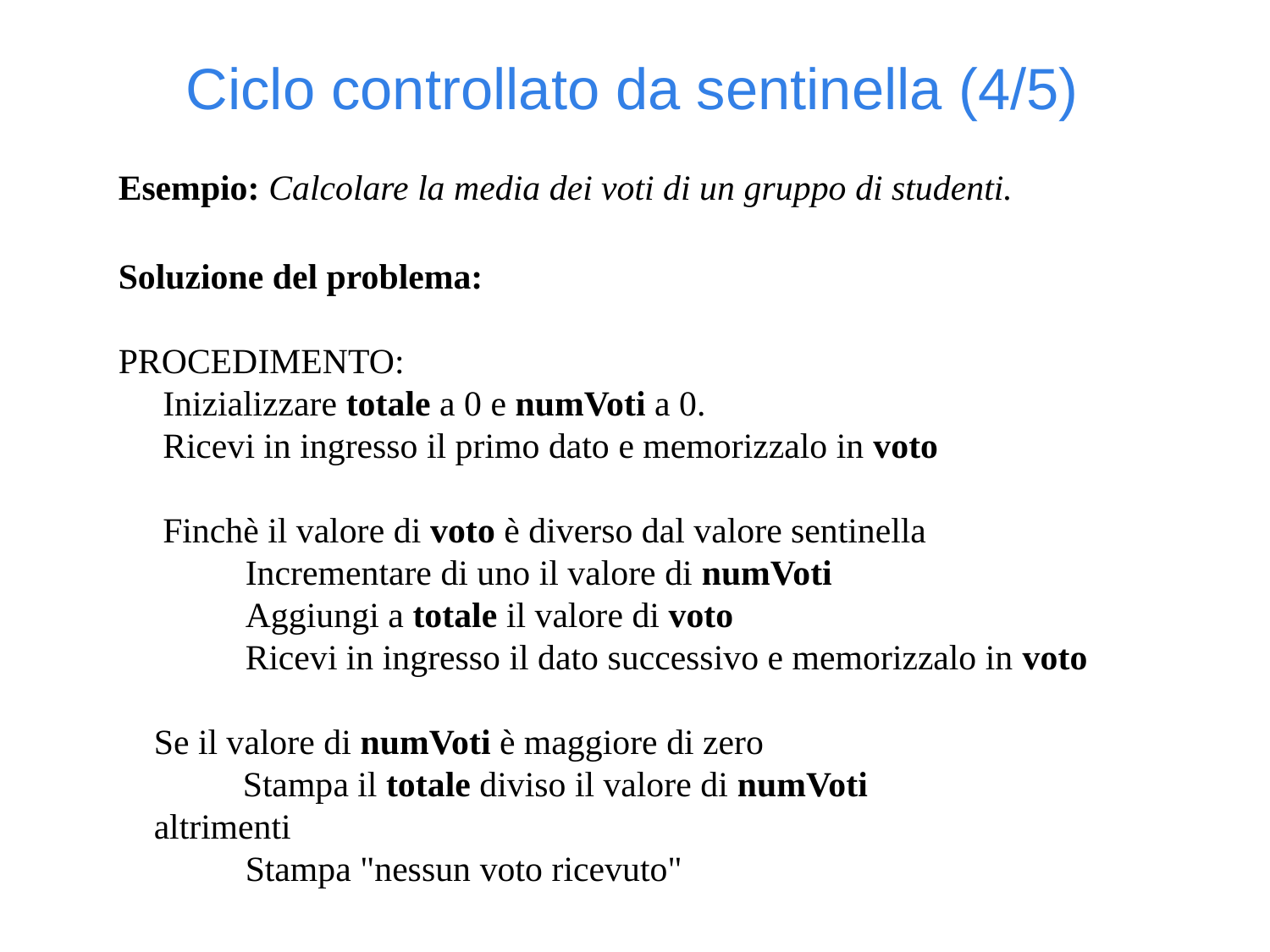

Ciclo controllato da sentinella (4/5)

Esempio: Calcolare la media dei voti di un gruppo di studenti.

Soluzione del problema:

PROCEDIMENTO:
     Inizializzare totale a 0 e numVoti a 0.
     Ricevi in ingresso il primo dato e memorizzalo in voto

     Finchè il valore di voto è diverso dal valore sentinella
	Incrementare di uno il valore di numVoti
	Aggiungi a totale il valore di voto
  	Ricevi in ingresso il dato successivo e memorizzalo in voto

    Se il valore di numVoti è maggiore di zero
              Stampa il totale diviso il valore di numVoti
    altrimenti
	Stampa "nessun voto ricevuto"